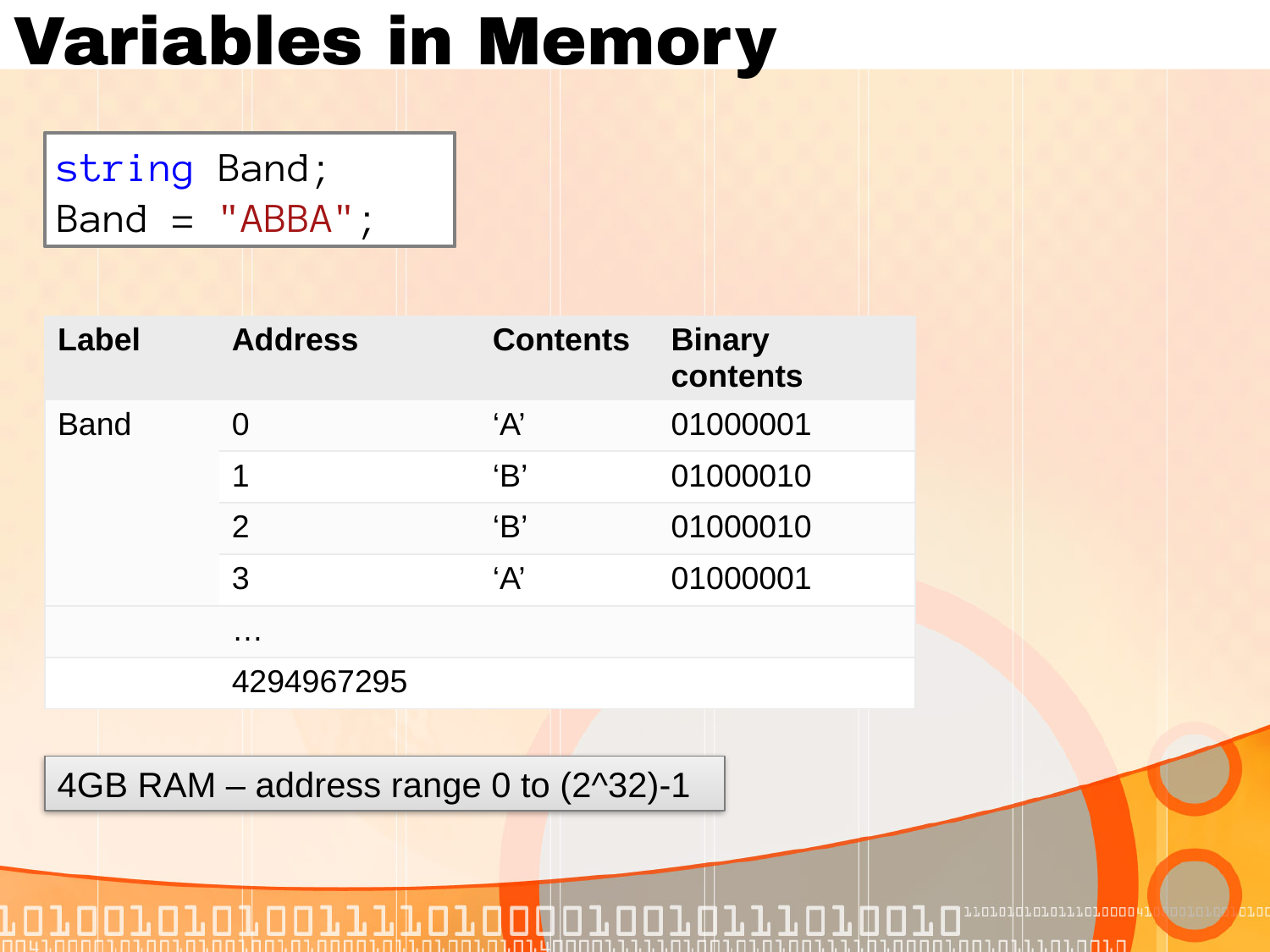

# Variables in Memory
string Band;
Band = "ABBA";
| Label | Address | Contents | Binary contents |
| --- | --- | --- | --- |
| Band | 0 | ‘A’ | 01000001 |
|  | 1 | ‘B’ | 01000010 |
|  | 2 | ‘B’ | 01000010 |
|  | 3 | ‘A’ | 01000001 |
|  | … |  |  |
|  | 4294967295 |  |  |
4GB RAM – address range 0 to (2^32)-1